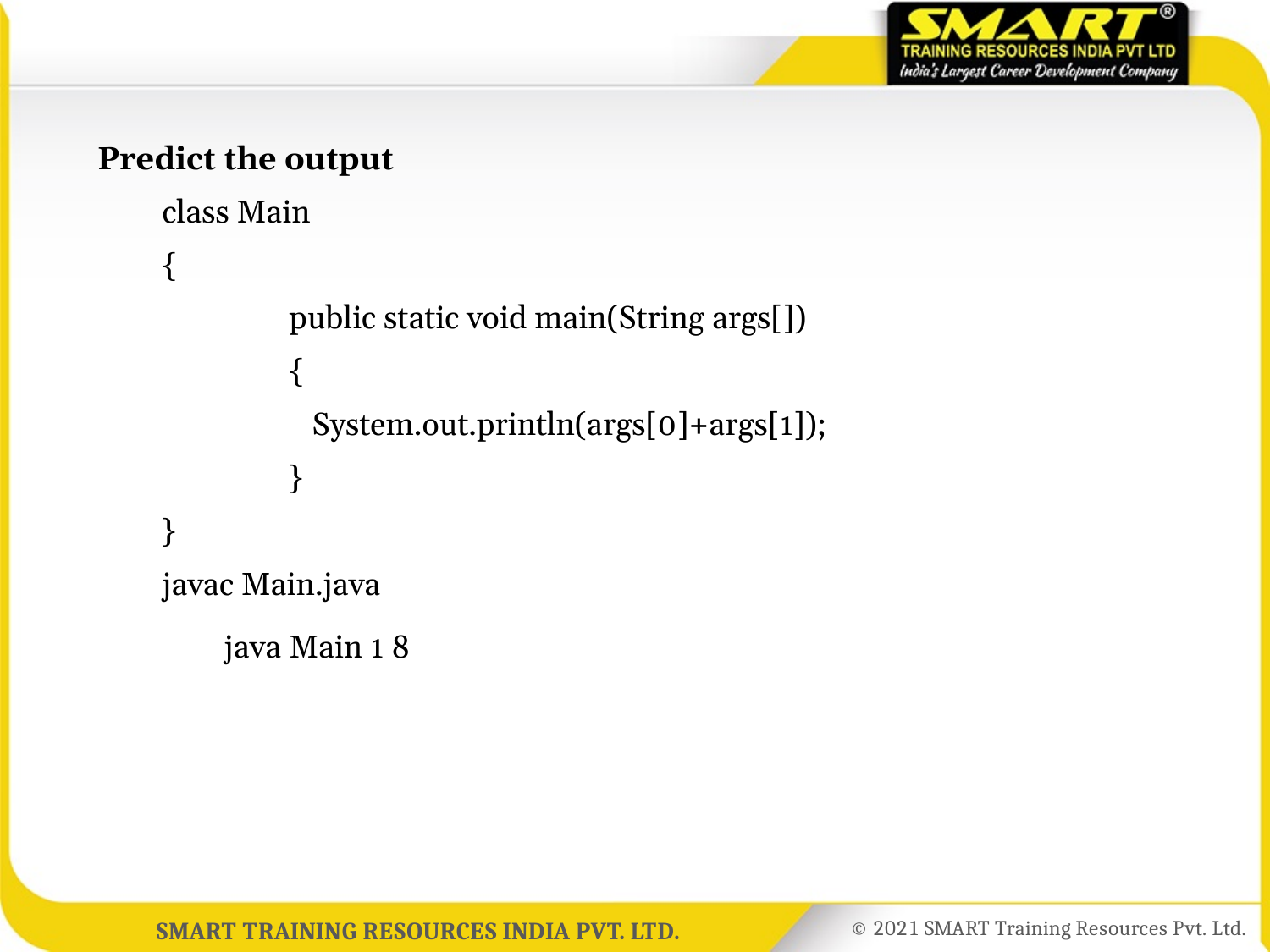

Predict the output
	class Main
	{
		public static void main(String args[])
		{
	  	   System.out.println(args[0]+args[1]);
	  	}
	}
	javac Main.java
	java Main 1 8